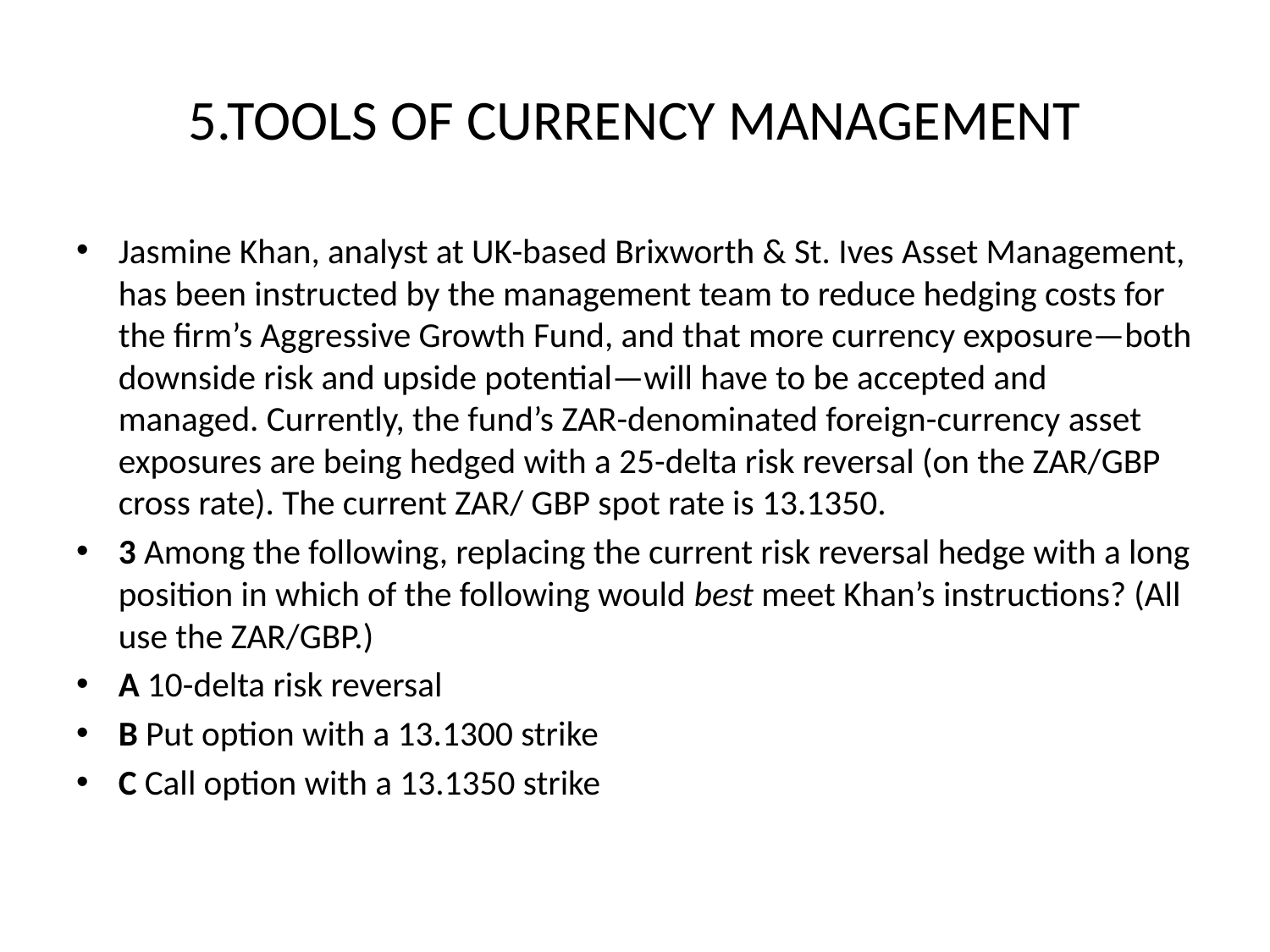

# 5.TOOLS OF CURRENCY MANAGEMENT
Jasmine Khan, analyst at UK-based Brixworth & St. Ives Asset Management, has been instructed by the management team to reduce hedging costs for the firm’s Aggressive Growth Fund, and that more currency exposure—both downside risk and upside potential—will have to be accepted and managed. Currently, the fund’s ZAR-denominated foreign-currency asset exposures are being hedged with a 25-delta risk reversal (on the ZAR/GBP cross rate). The current ZAR/ GBP spot rate is 13.1350.
3 Among the following, replacing the current risk reversal hedge with a long position in which of the following would best meet Khan’s instructions? (All use the ZAR/GBP.)
A 10-delta risk reversal
B Put option with a 13.1300 strike
C Call option with a 13.1350 strike